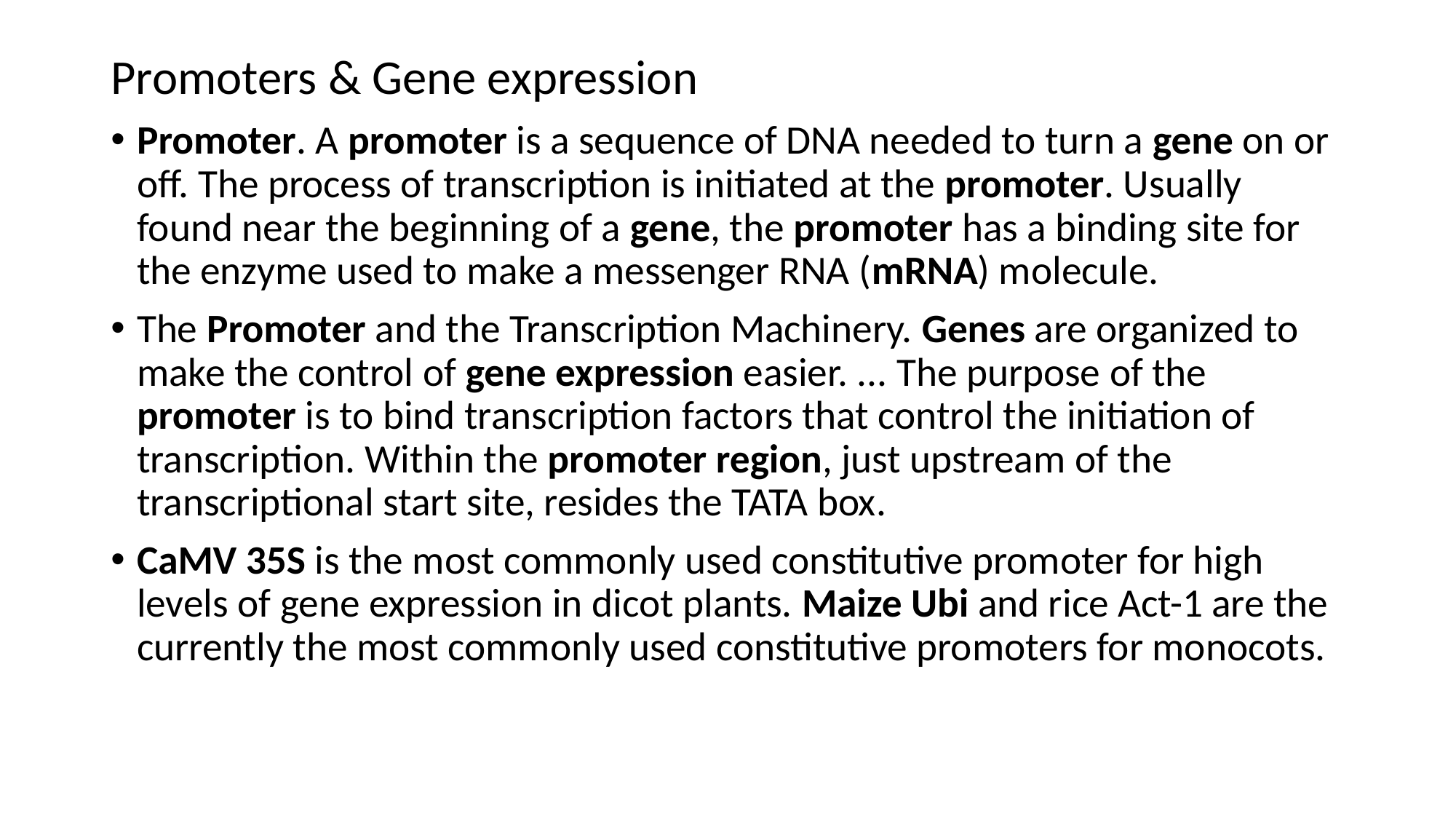

# Promoters & Gene expression
Promoter. A promoter is a sequence of DNA needed to turn a gene on or off. The process of transcription is initiated at the promoter. Usually found near the beginning of a gene, the promoter has a binding site for the enzyme used to make a messenger RNA (mRNA) molecule.
The Promoter and the Transcription Machinery. Genes are organized to make the control of gene expression easier. ... The purpose of the promoter is to bind transcription factors that control the initiation of transcription. Within the promoter region, just upstream of the transcriptional start site, resides the TATA box.
CaMV 35S is the most commonly used constitutive promoter for high levels of gene expression in dicot plants. Maize Ubi and rice Act-1 are the currently the most commonly used constitutive promoters for monocots.